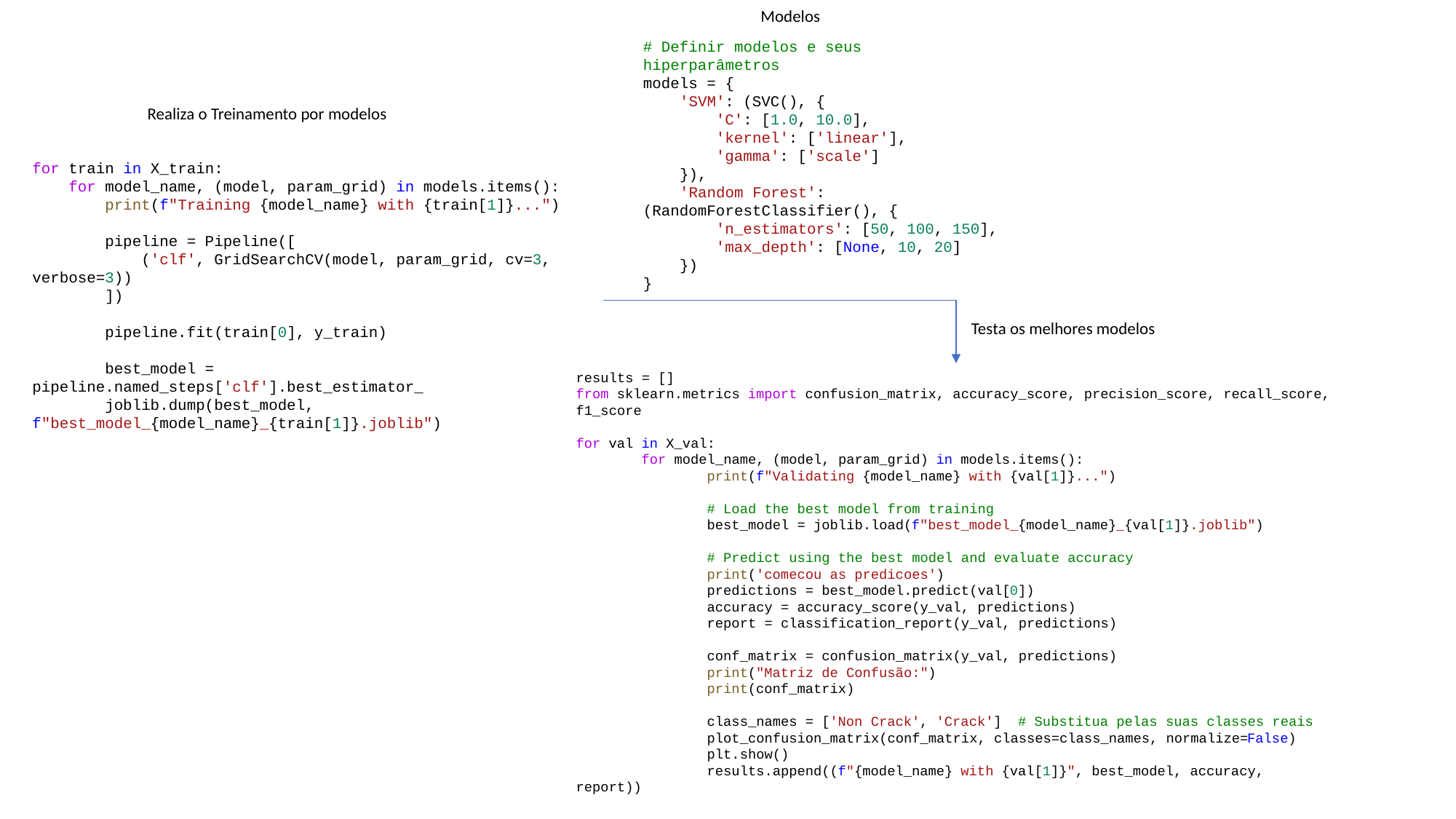

Modelos
# Definir modelos e seus hiperparâmetros
models = {
    'SVM': (SVC(), {
        'C': [1.0, 10.0],
        'kernel': ['linear'],
        'gamma': ['scale']
    }),
    'Random Forest': (RandomForestClassifier(), {
        'n_estimators': [50, 100, 150],
        'max_depth': [None, 10, 20]
    })
}

Realiza o Treinamento por modelos
for train in X_train:
    for model_name, (model, param_grid) in models.items():
        print(f"Training {model_name} with {train[1]}...")

        pipeline = Pipeline([
            ('clf', GridSearchCV(model, param_grid, cv=3, verbose=3))
        ])

        pipeline.fit(train[0], y_train)

        best_model = pipeline.named_steps['clf'].best_estimator_
        joblib.dump(best_model, f"best_model_{model_name}_{train[1]}.joblib")

Testa os melhores modelos
results = []
from sklearn.metrics import confusion_matrix, accuracy_score, precision_score, recall_score, f1_score
for val in X_val:
        for model_name, (model, param_grid) in models.items():
                print(f"Validating {model_name} with {val[1]}...")

                # Load the best model from training
                best_model = joblib.load(f"best_model_{model_name}_{val[1]}.joblib")

                # Predict using the best model and evaluate accuracy
                print('comecou as predicoes')
                predictions = best_model.predict(val[0])
                accuracy = accuracy_score(y_val, predictions)
                report = classification_report(y_val, predictions)

                conf_matrix = confusion_matrix(y_val, predictions)
                print("Matriz de Confusão:")
                print(conf_matrix)
                class_names = ['Non Crack', 'Crack']  # Substitua pelas suas classes reais
                plot_confusion_matrix(conf_matrix, classes=class_names, normalize=False)
                plt.show()
                results.append((f"{model_name} with {val[1]}", best_model, accuracy, report))